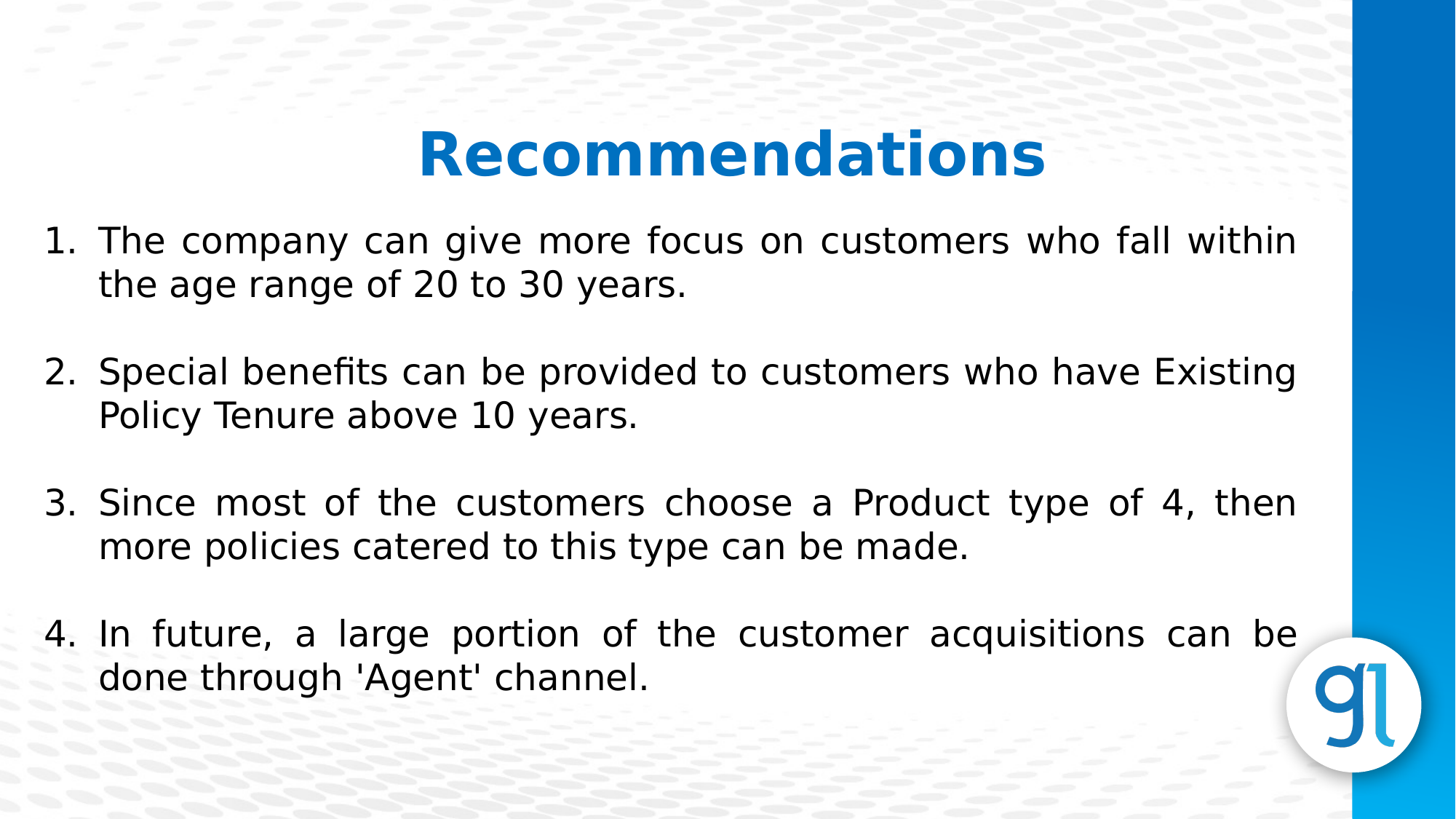

Recommendations
The company can give more focus on customers who fall within the age range of 20 to 30 years.

Special benefits can be provided to customers who have Existing Policy Tenure above 10 years.

Since most of the customers choose a Product type of 4, then more policies catered to this type can be made.

In future, a large portion of the customer acquisitions can be done through 'Agent' channel.